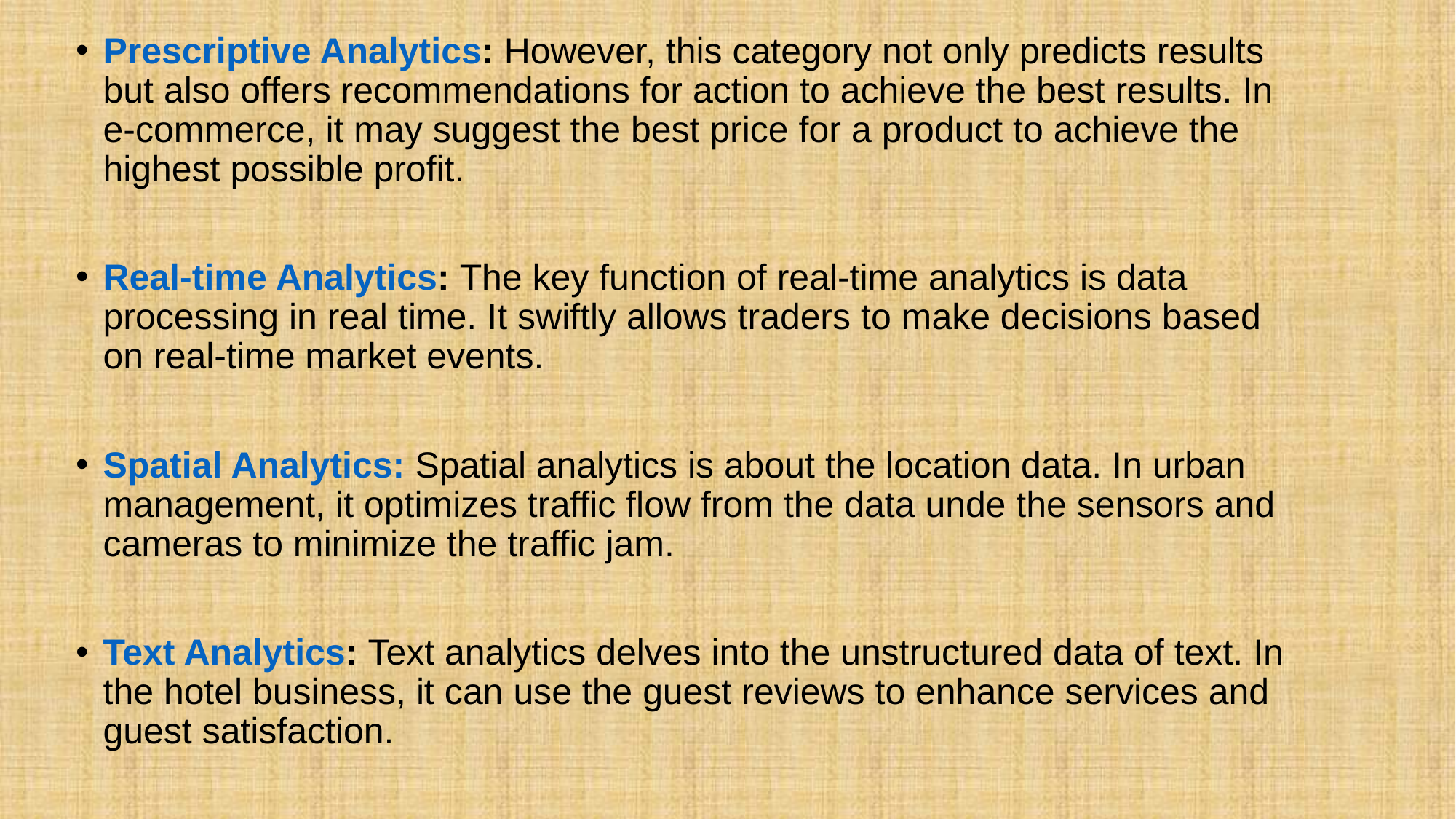

Prescriptive Analytics: However, this category not only predicts results but also offers recommendations for action to achieve the best results. In e-commerce, it may suggest the best price for a product to achieve the highest possible profit.

Real-time Analytics: The key function of real-time analytics is data processing in real time. It swiftly allows traders to make decisions based on real-time market events.

Spatial Analytics: Spatial analytics is about the location data. In urban management, it optimizes traffic flow from the data unde the sensors and cameras to minimize the traffic jam.

Text Analytics: Text analytics delves into the unstructured data of text. In the hotel business, it can use the guest reviews to enhance services and guest satisfaction.

#